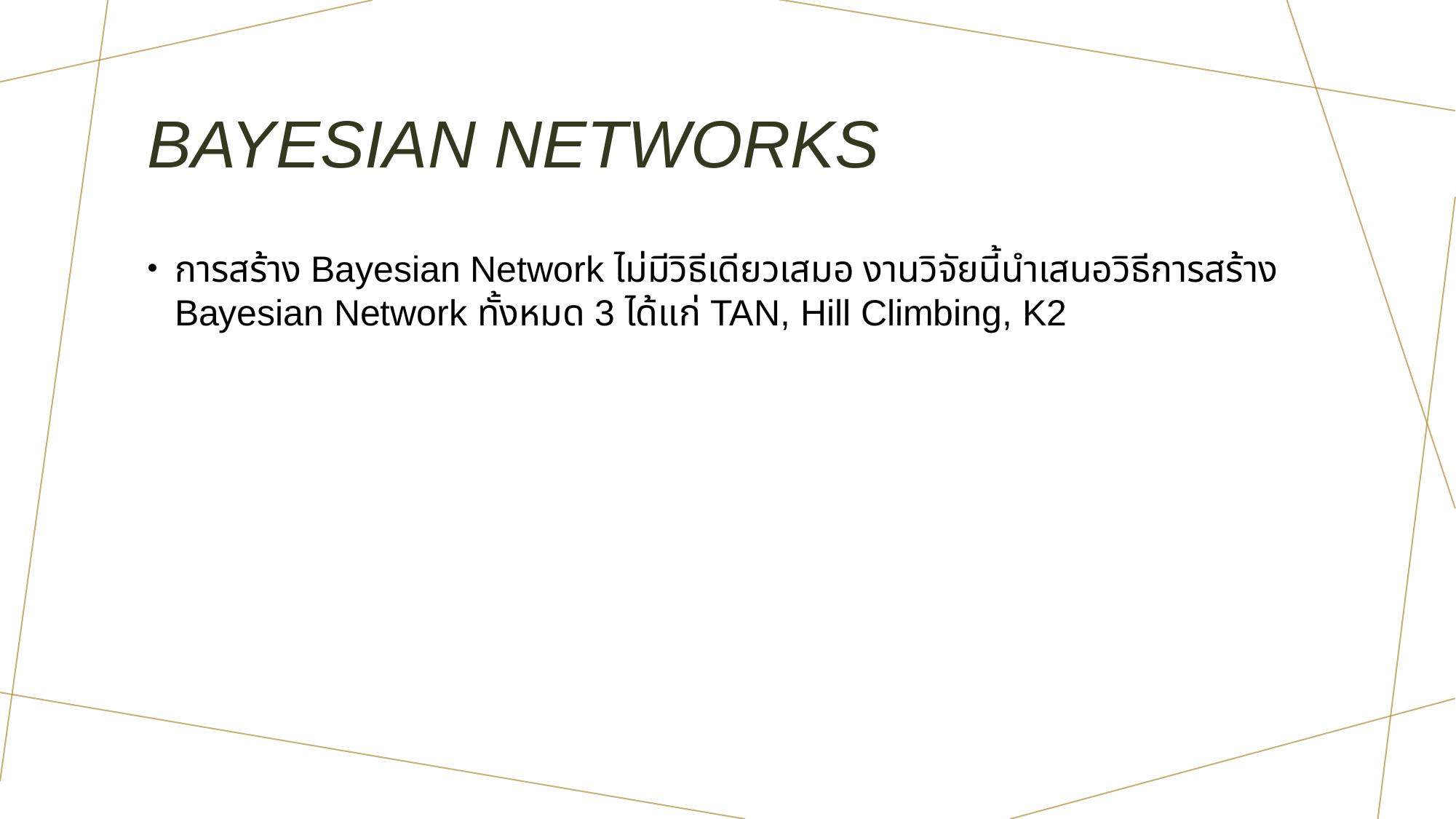

# Bayesian Networks
การสร้าง Bayesian Network ไม่มีวิธีเดียวเสมอ งานวิจัยนี้นำเสนอวิธีการสร้าง Bayesian Network ทั้งหมด 3 ได้แก่ TAN, Hill Climbing, K2